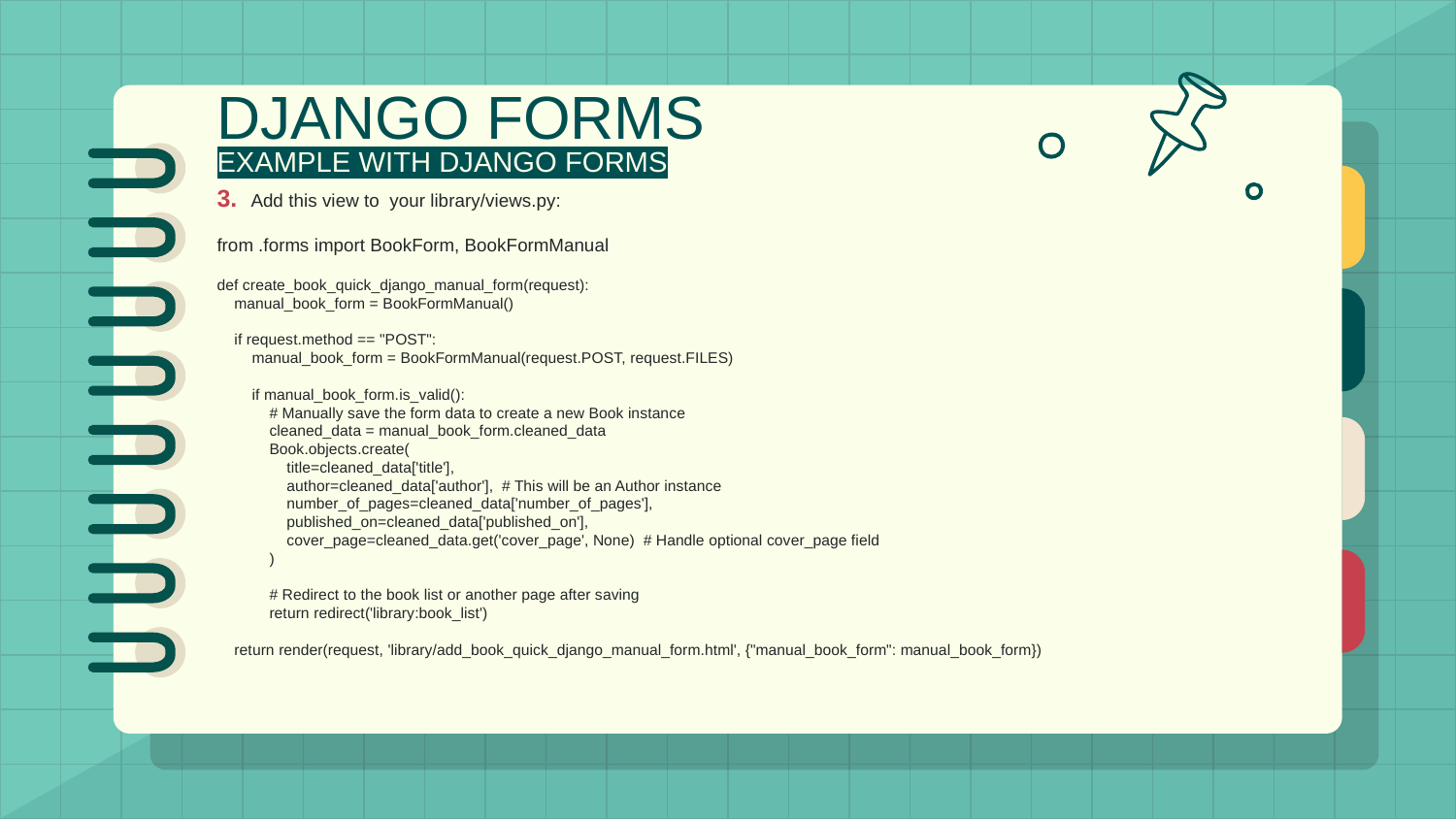

# DJANGO FORMS

EXAMPLE WITH DJANGO FORMS

3.  Add this view to  your library/views.py:
from .forms import BookForm, BookFormManual
def create_book_quick_django_manual_form(request):
    manual_book_form = BookFormManual()

    if request.method == "POST":
        manual_book_form = BookFormManual(request.POST, request.FILES)

        if manual_book_form.is_valid():
            # Manually save the form data to create a new Book instance
            cleaned_data = manual_book_form.cleaned_data
            Book.objects.create(
                title=cleaned_data['title'],
                author=cleaned_data['author'],  # This will be an Author instance
                number_of_pages=cleaned_data['number_of_pages'],
                published_on=cleaned_data['published_on'],
                cover_page=cleaned_data.get('cover_page', None)  # Handle optional cover_page field
            )

            # Redirect to the book list or another page after saving
            return redirect('library:book_list')

    return render(request, 'library/add_book_quick_django_manual_form.html', {"manual_book_form": manual_book_form})